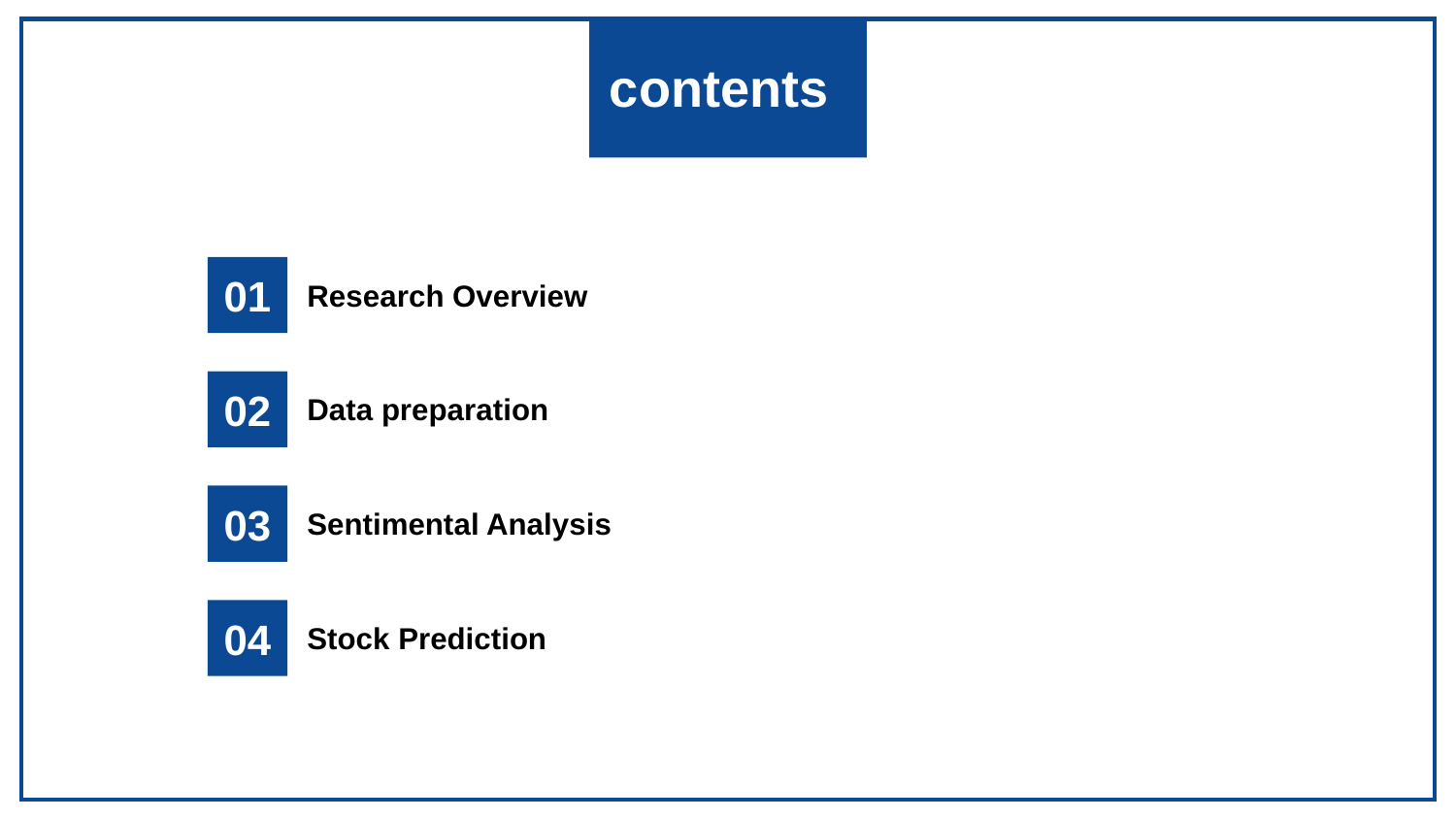

contents

01
Research Overview
02
Data preparation
03
Sentimental Analysis
04
Stock Prediction